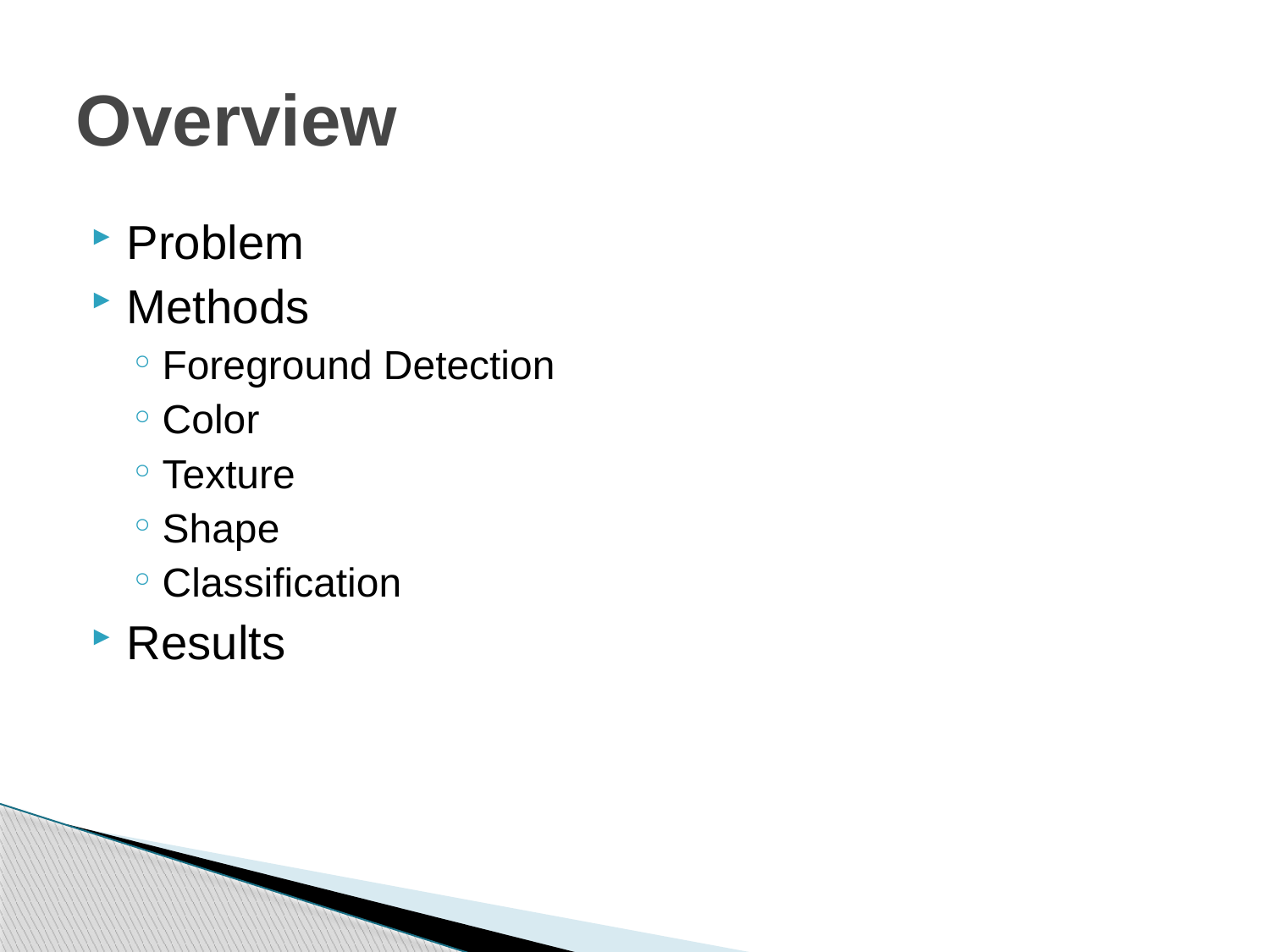

# Overview
Problem
Methods
Foreground Detection
Color
Texture
Shape
Classification
Results